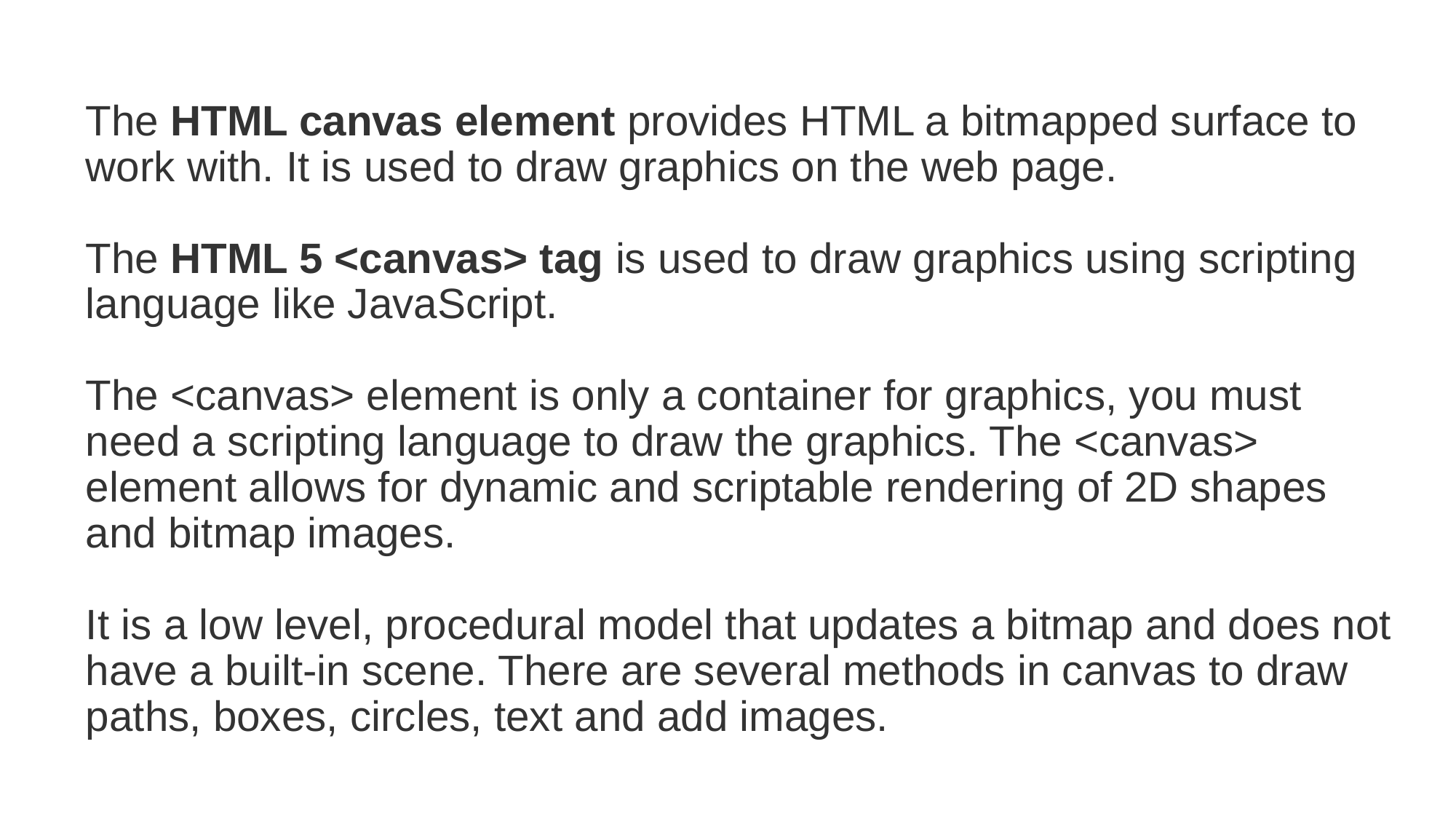

# The HTML canvas element provides HTML a bitmapped surface to work with. It is used to draw graphics on the web page. The HTML 5 <canvas> tag is used to draw graphics using scripting language like JavaScript. The <canvas> element is only a container for graphics, you must need a scripting language to draw the graphics. The <canvas> element allows for dynamic and scriptable rendering of 2D shapes and bitmap images. It is a low level, procedural model that updates a bitmap and does not have a built-in scene. There are several methods in canvas to draw paths, boxes, circles, text and add images.